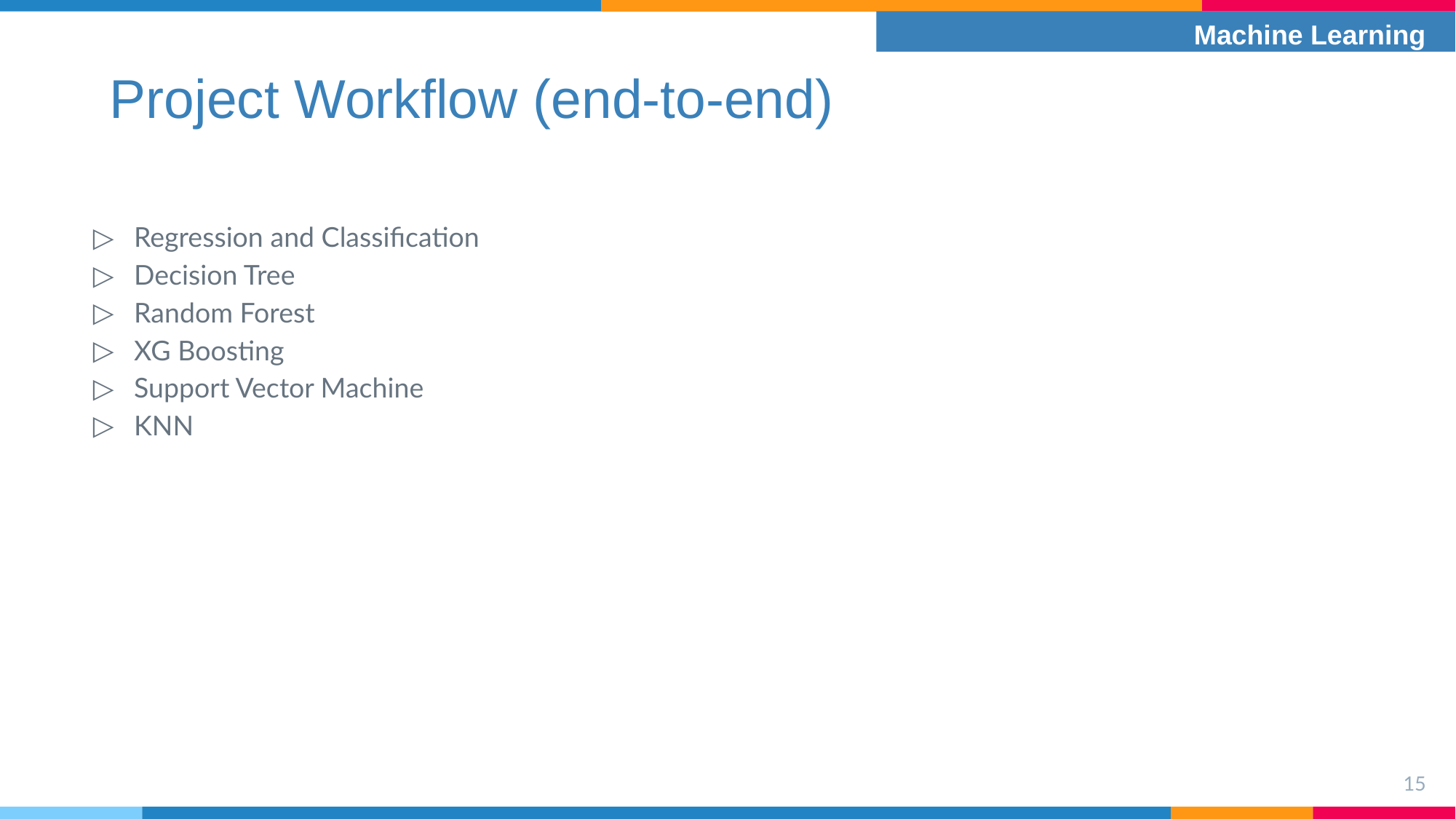

Machine Learning
# Project Workflow (end-to-end)

Regression and Classification
Decision Tree
Random Forest
XG Boosting
Support Vector Machine
KNN

15